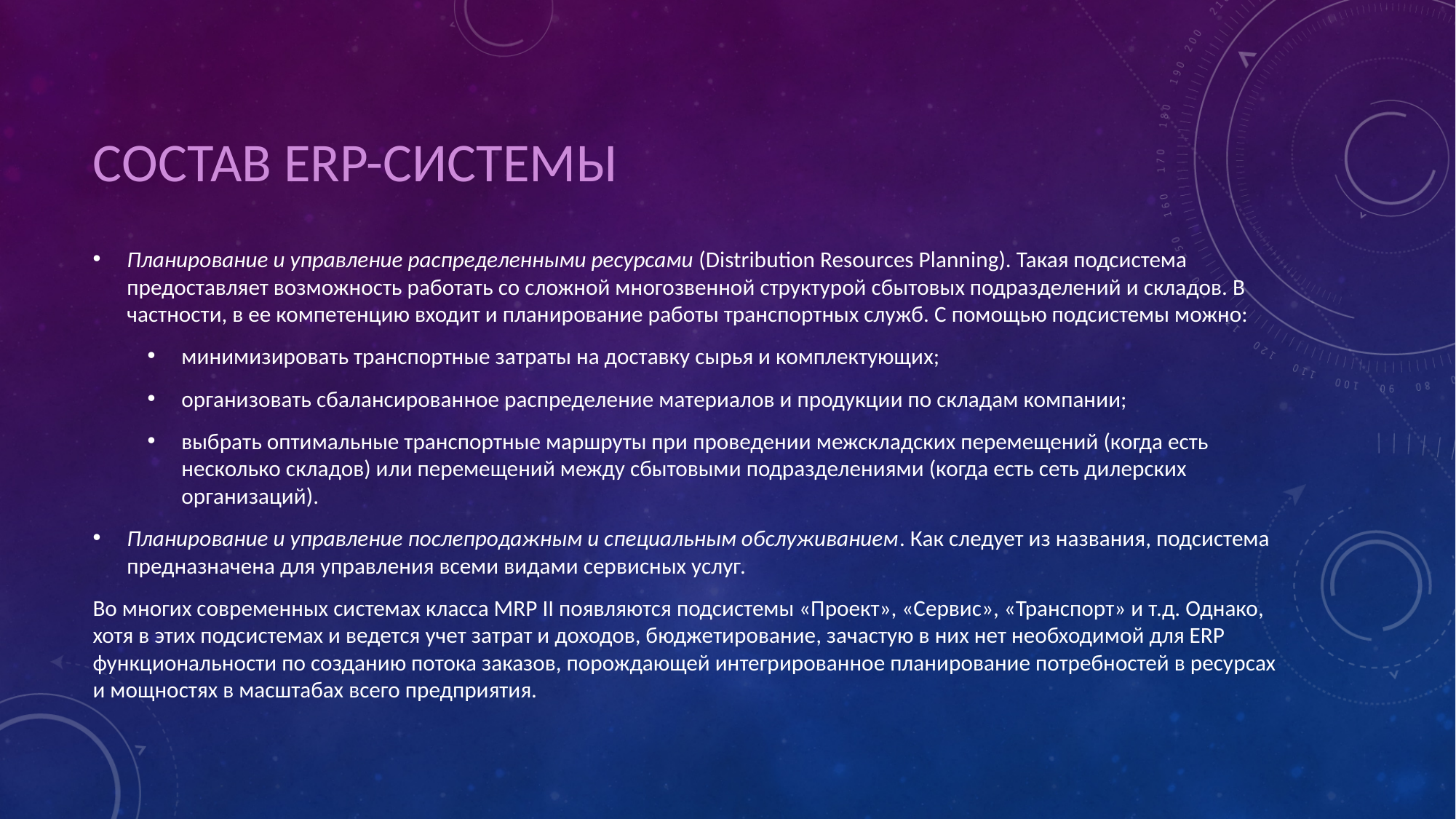

# Состав ERP-системы
Планирование и управление распределенными ресурсами (Distribution Resources Planning). Такая подсистема предоставляет возможность работать со сложной многозвенной структурой сбытовых подразделений и складов. В частности, в ее компетенцию входит и планирование работы транспортных служб. С помощью подсистемы можно:
минимизировать транспортные затраты на доставку сырья и комплектующих;
организовать сбалансированное распределение материалов и продукции по складам компании;
выбрать оптимальные транспортные маршруты при проведении межскладских перемещений (когда есть несколько складов) или перемещений между сбытовыми подразделениями (когда есть сеть дилерских организаций).
Планирование и управление послепродажным и специальным обслуживанием. Как следует из названия, подсистема предназначена для управления всеми видами сервисных услуг.
Во многих современных системах класса MRP II появляются подсистемы «Проект», «Сервис», «Транспорт» и т.д. Однако, хотя в этих подсистемах и ведется учет затрат и доходов, бюджетирование, зачастую в них нет необходимой для ERP функциональности по созданию потока заказов, порождающей интегрированное планирование потребностей в ресурсах и мощностях в масштабах всего предприятия.